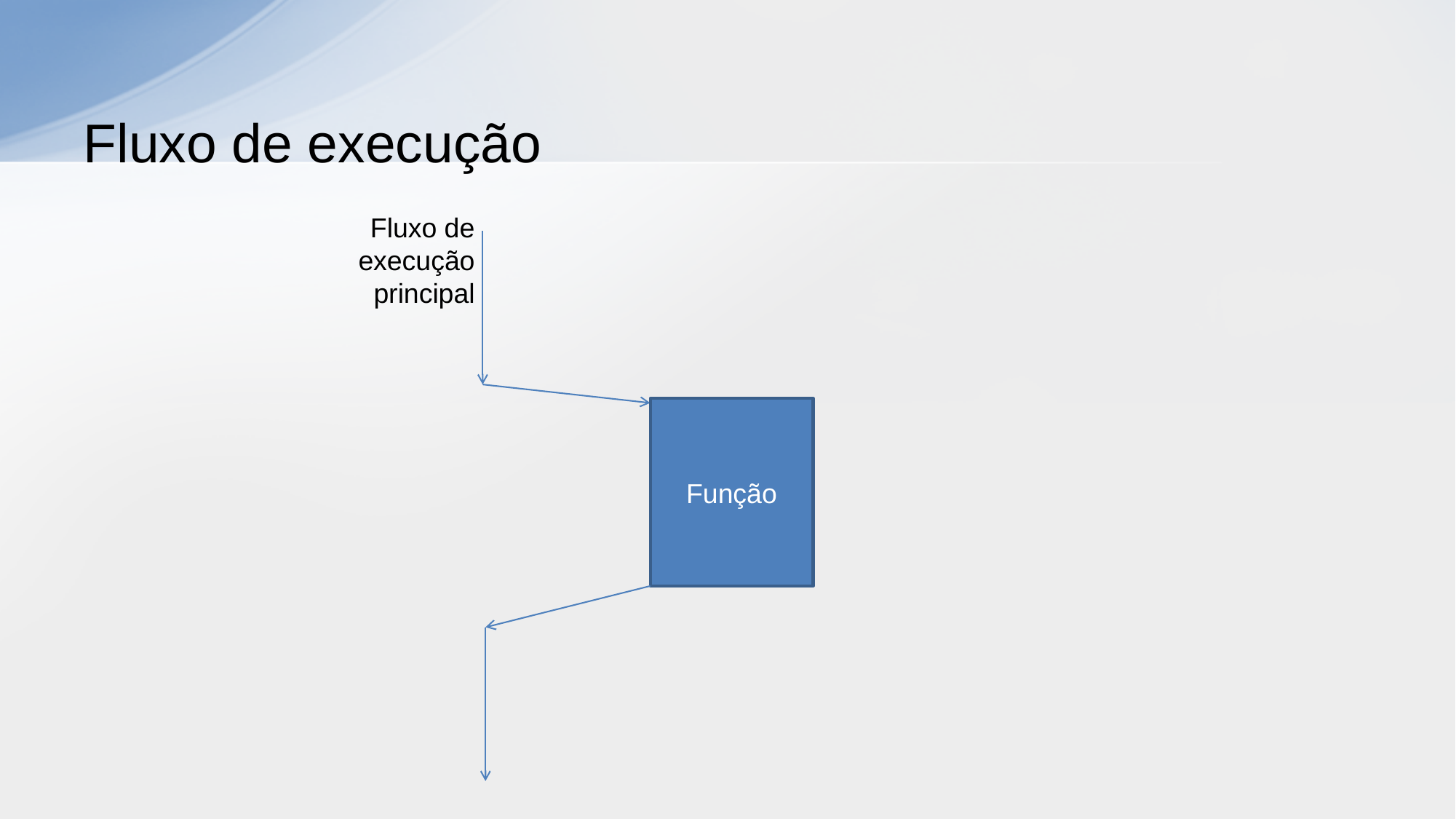

# Fluxo de execução
Fluxo de execução principal
Função